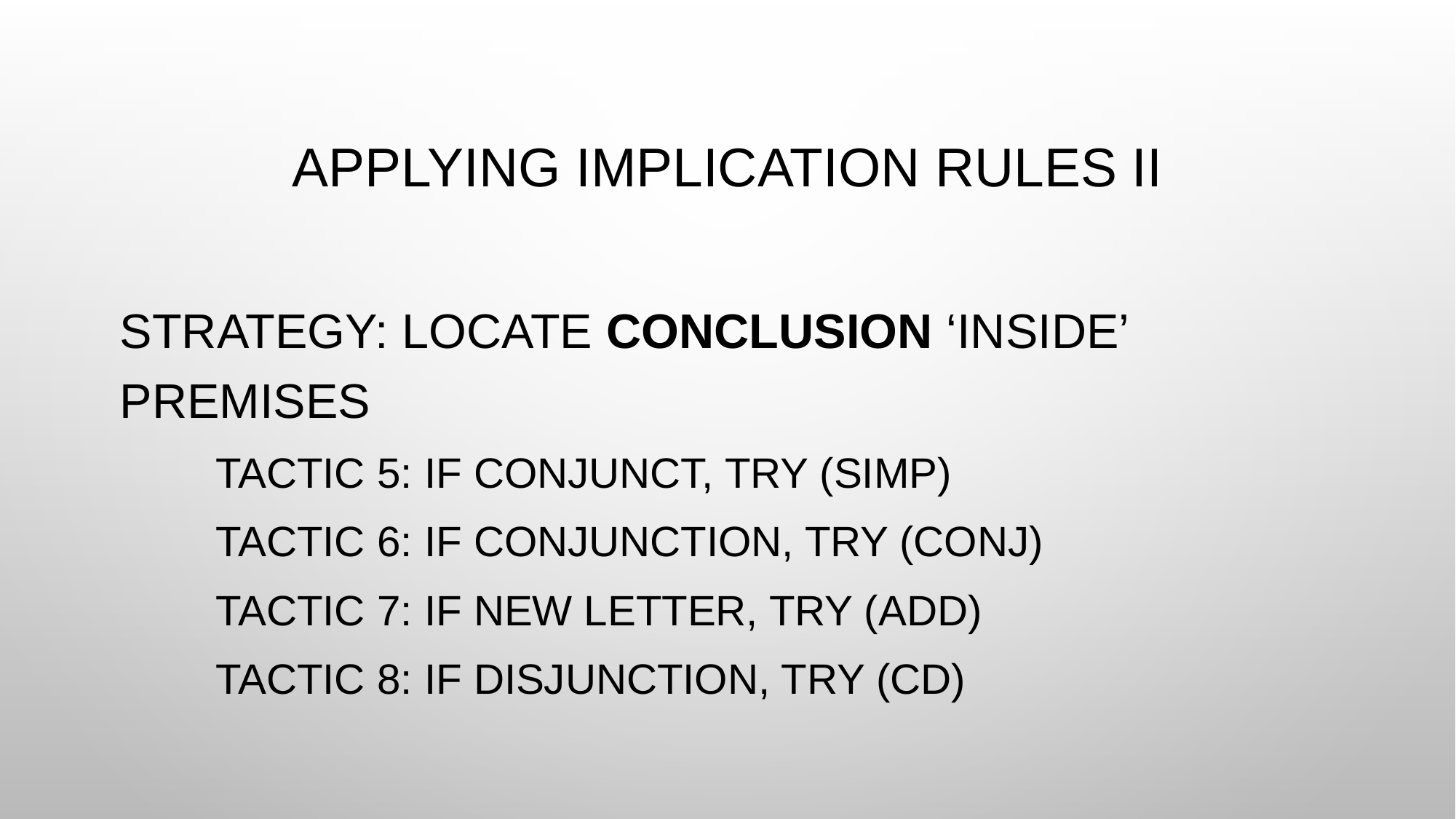

# Applying Implication Rules II
Strategy: locate conclusion ‘inside’ premises
Tactic 5: If conjunct, try (Simp)
Tactic 6: If conjunction, try (Conj)
Tactic 7: If new letter, try (Add)
Tactic 8: If disjunction, try (CD)